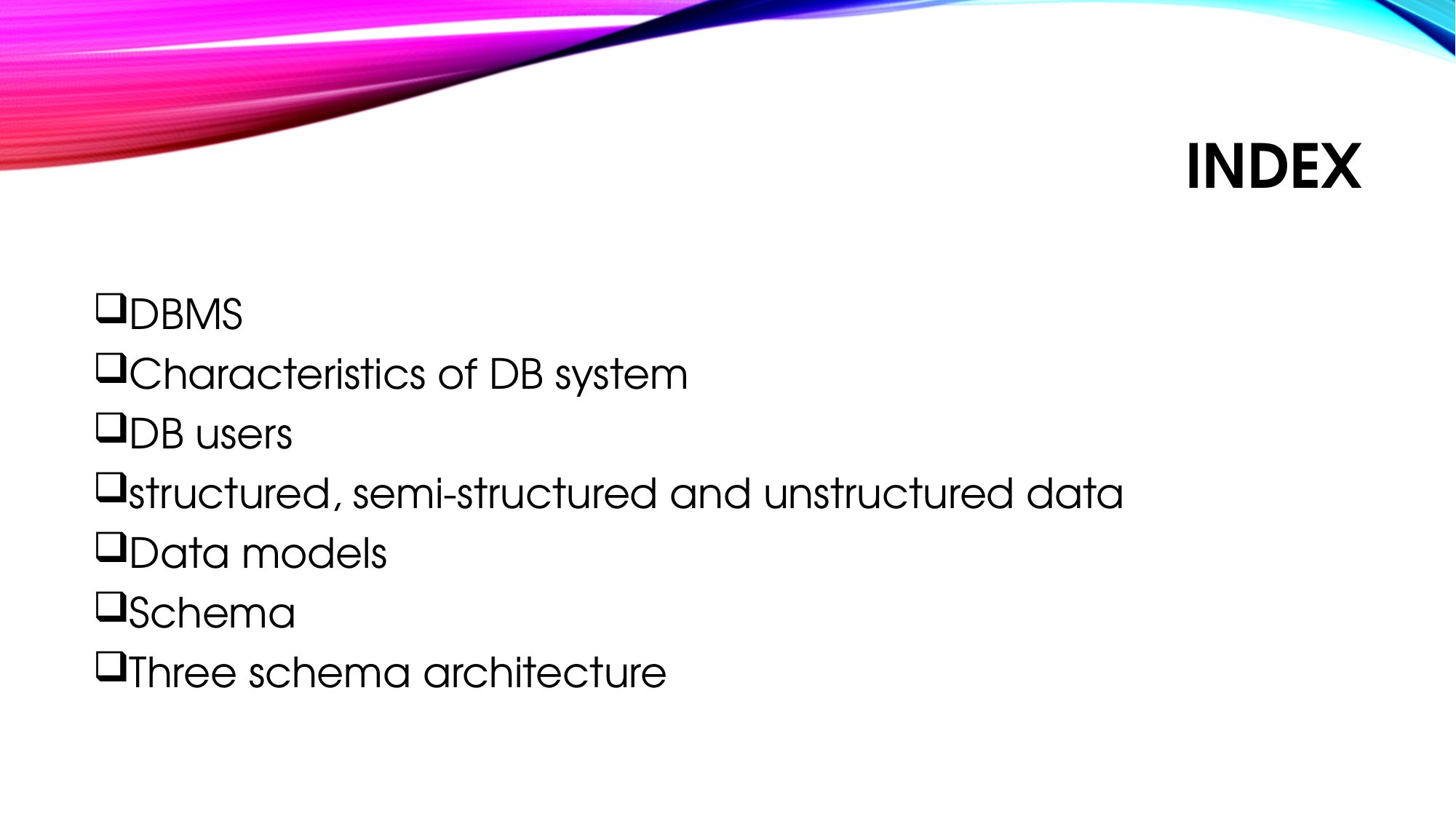

# index

DBMS
Characteristics of DB system
DB users
structured, semi-structured and unstructured data
Data models
Schema
Three schema architecture